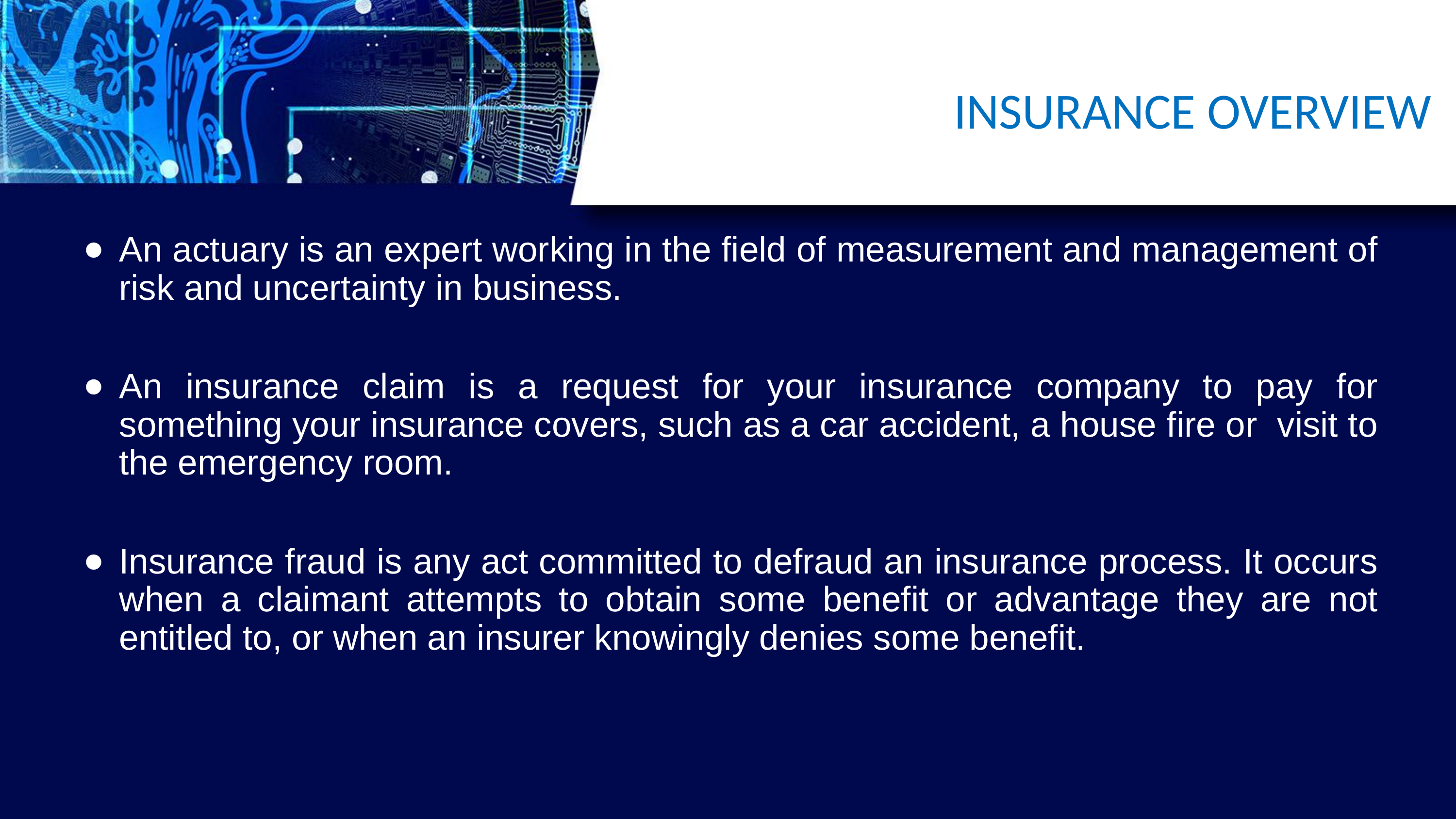

# INSURANCE OVERVIEW
An actuary is an expert working in the field of measurement and management of risk and uncertainty in business.

An insurance claim is a request for your insurance company to pay for something your insurance covers, such as a car accident, a house fire or  visit to the emergency room.

Insurance fraud is any act committed to defraud an insurance process. It occurs when a claimant attempts to obtain some benefit or advantage they are not entitled to, or when an insurer knowingly denies some benefit.